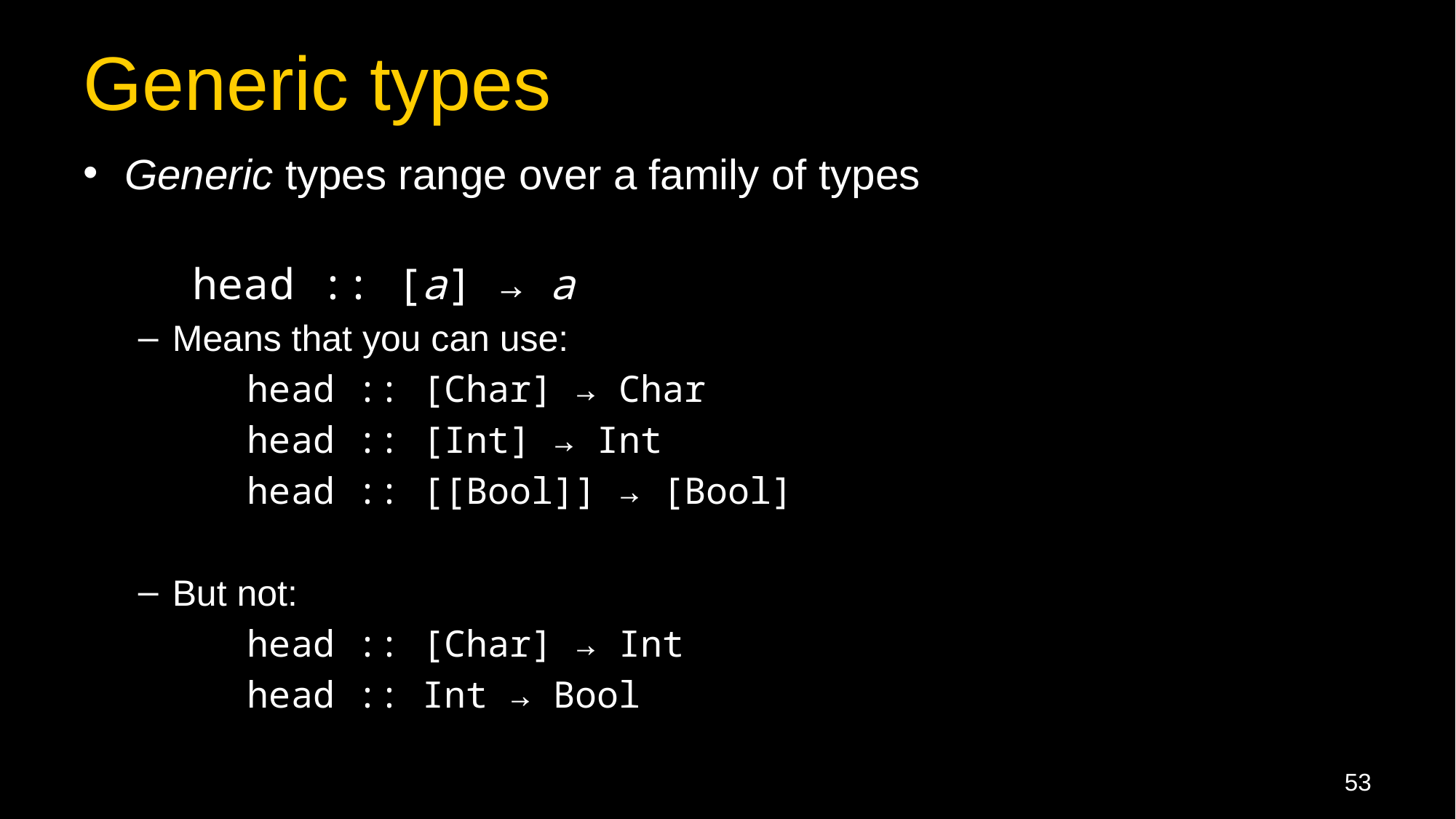

# Generic types
Generic types range over a family of types

	head :: [a] → a
Means that you can use:
	head :: [Char] → Char
	head :: [Int] → Int
	head :: [[Bool]] → [Bool]

But not:
	head :: [Char] → Int
	head :: Int → Bool
53